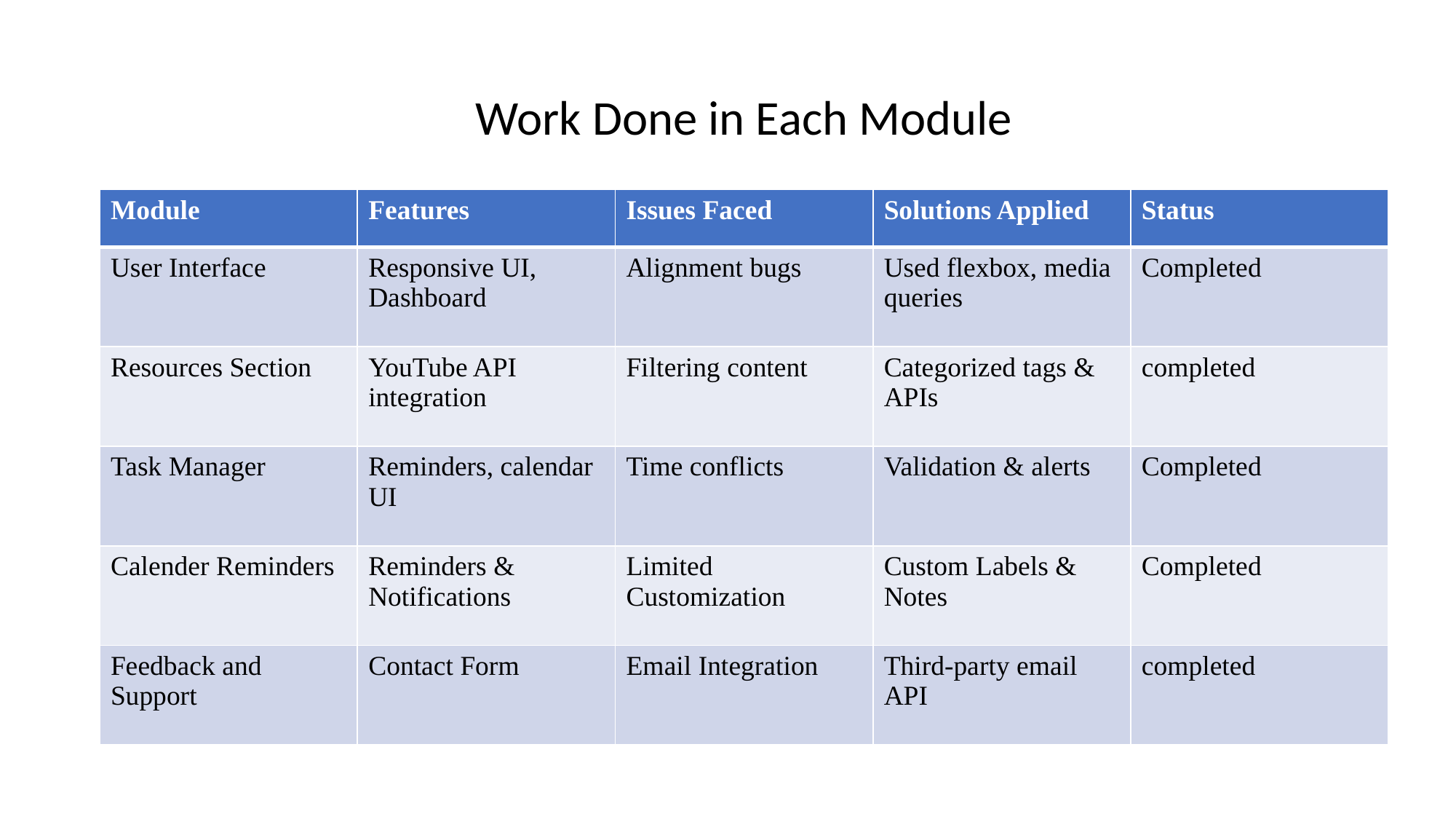

# Work Done in Each Module
| Module | Features | Issues Faced | Solutions Applied | Status |
| --- | --- | --- | --- | --- |
| User Interface | Responsive UI, Dashboard | Alignment bugs | Used flexbox, media queries | Completed |
| Resources Section | YouTube API integration | Filtering content | Categorized tags & APIs | completed |
| Task Manager | Reminders, calendar UI | Time conflicts | Validation & alerts | Completed |
| Calender Reminders | Reminders & Notifications | Limited Customization | Custom Labels & Notes | Completed |
| Feedback and Support | Contact Form | Email Integration | Third-party email API | completed |